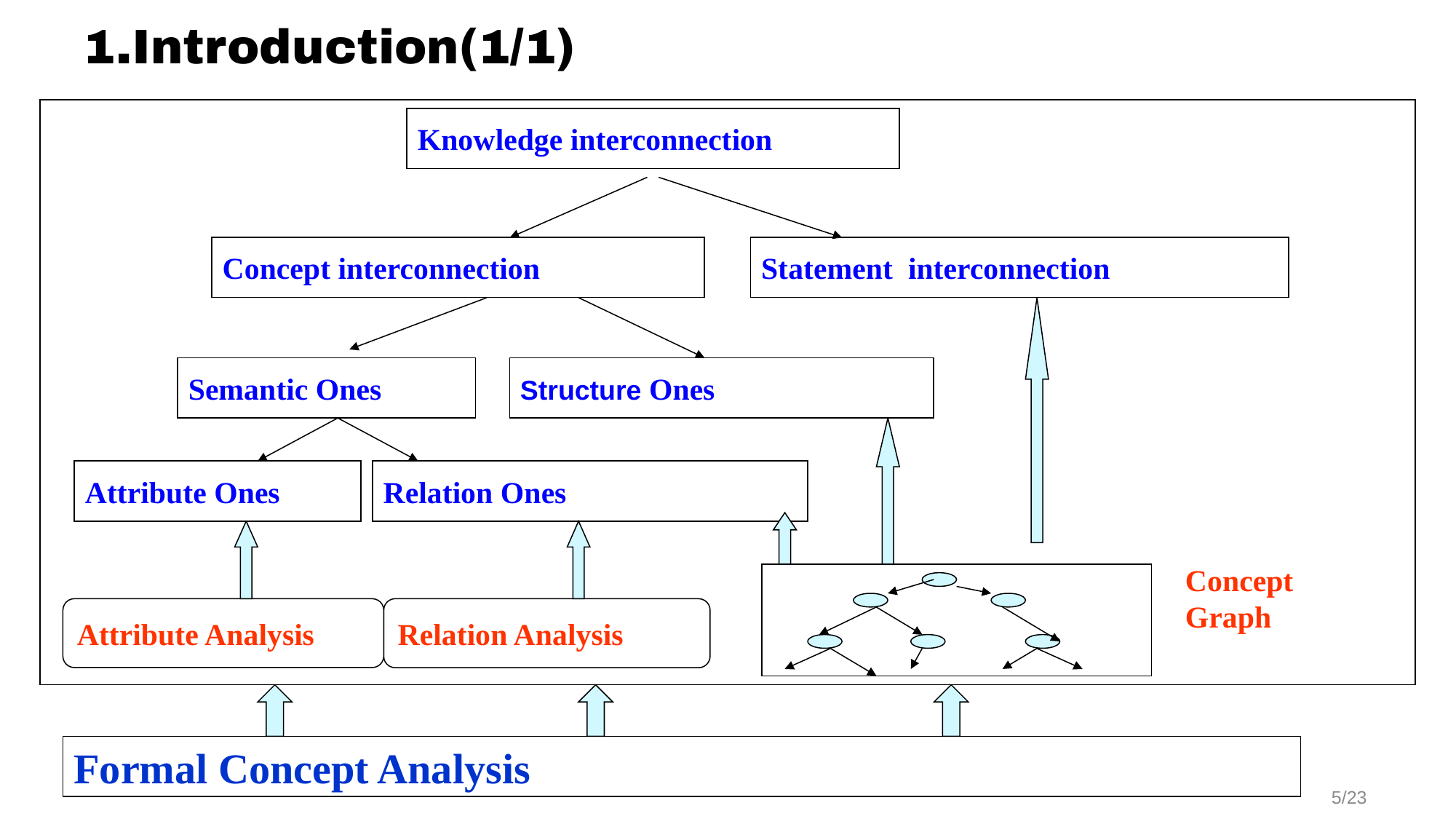

# 1.Introduction(1/1)

Knowledge interconnection

Concept interconnection
Statement  interconnection

Semantic Ones
Structure Ones

Attribute Ones
Relation Ones

Concept
Graph

Attribute Analysis
Relation Analysis

Formal Concept Analysis
5/23